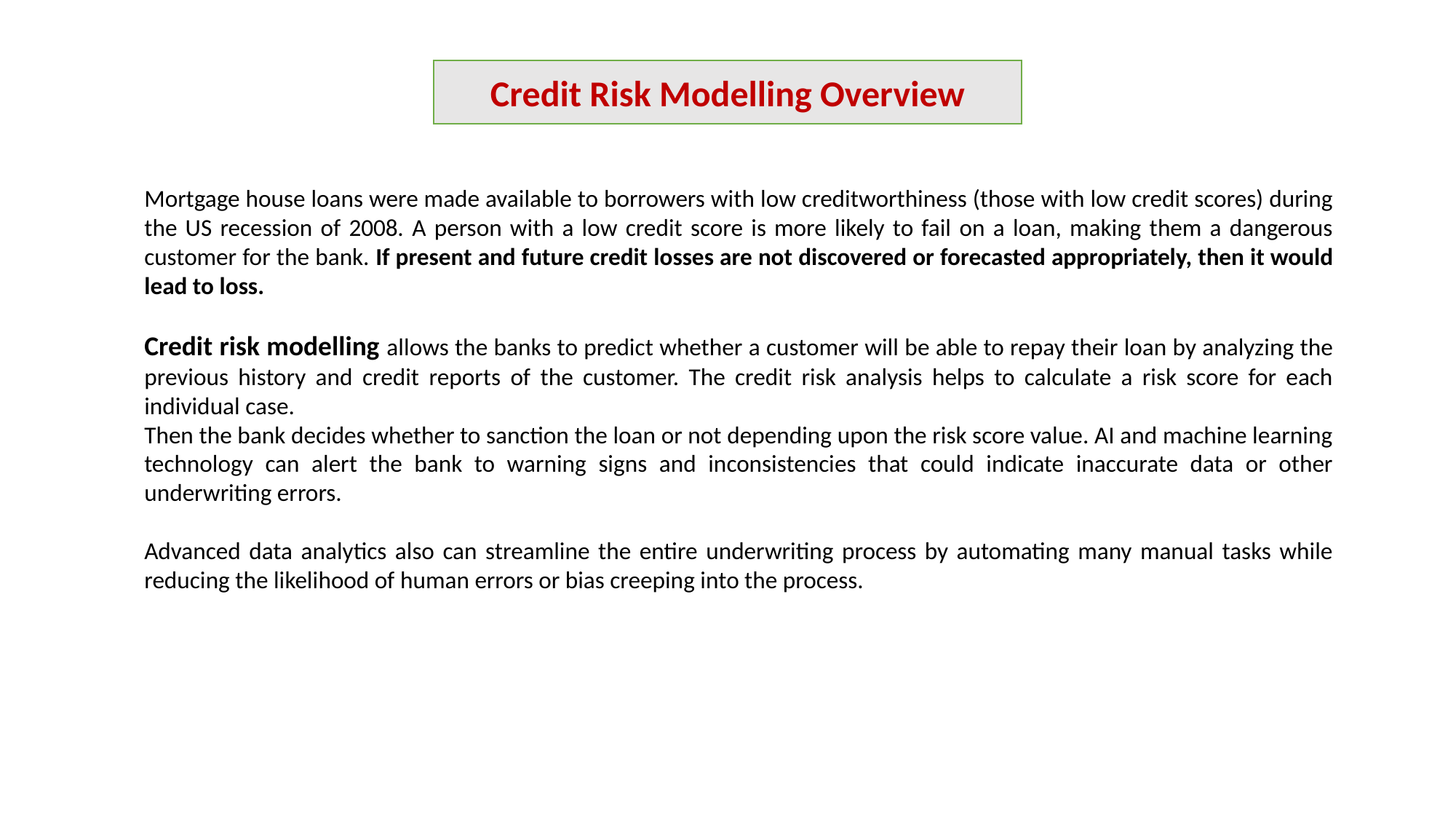

Credit Risk Modelling Overview
Mortgage house loans were made available to borrowers with low creditworthiness (those with low credit scores) during the US recession of 2008. A person with a low credit score is more likely to fail on a loan, making them a dangerous customer for the bank. If present and future credit losses are not discovered or forecasted appropriately, then it would lead to loss.

Credit risk modelling allows the banks to predict whether a customer will be able to repay their loan by analyzing the previous history and credit reports of the customer. The credit risk analysis helps to calculate a risk score for each individual case.
Then the bank decides whether to sanction the loan or not depending upon the risk score value. AI and machine learning technology can alert the bank to warning signs and inconsistencies that could indicate inaccurate data or other underwriting errors.

Advanced data analytics also can streamline the entire underwriting process by automating many manual tasks while reducing the likelihood of human errors or bias creeping into the process.